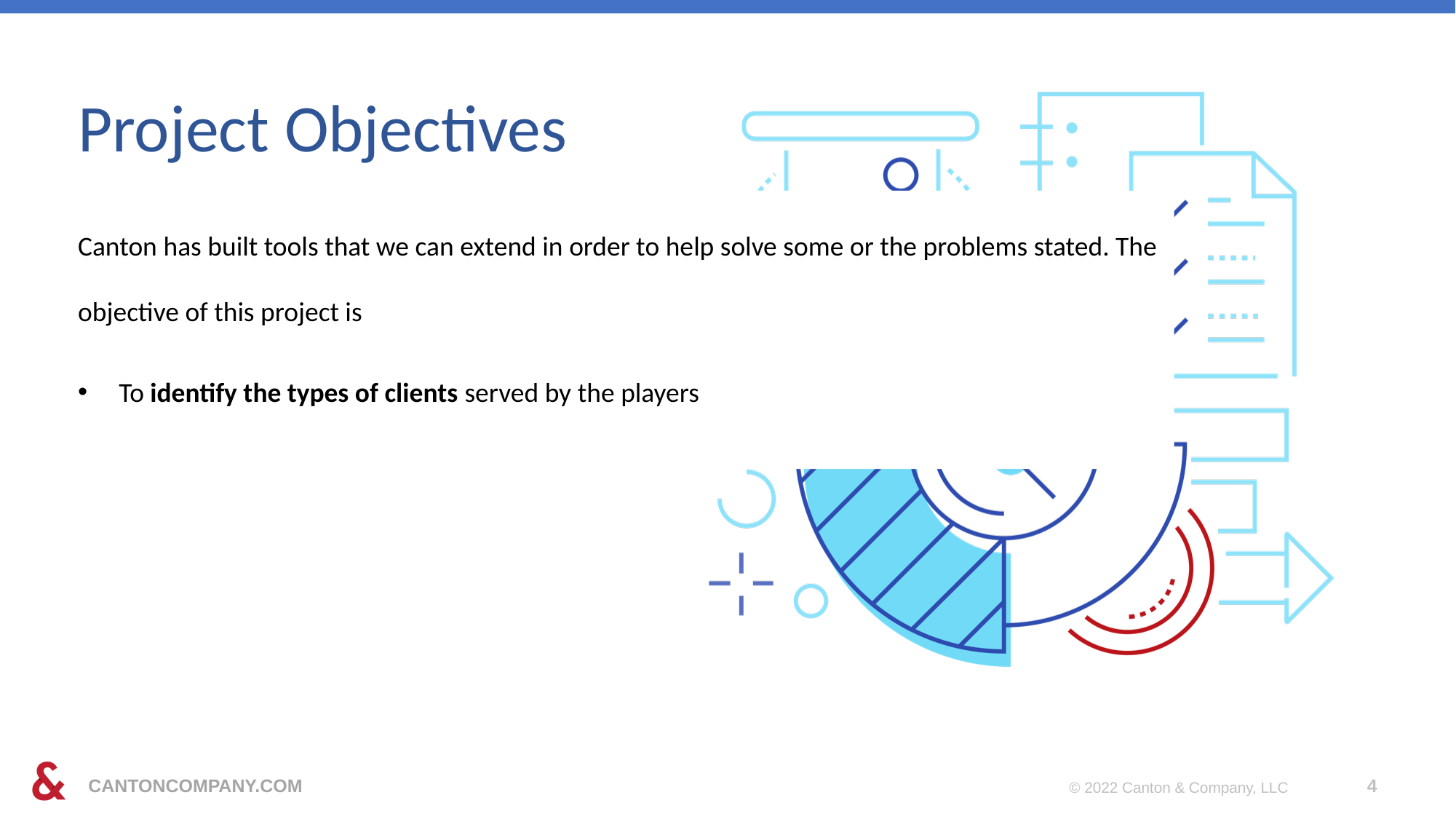

# Project Objectives
Canton has built tools that we can extend in order to help solve some or the problems stated. The objective of this project is
To identify the types of clients served by the players
© 2022 Canton & Company, LLC
4